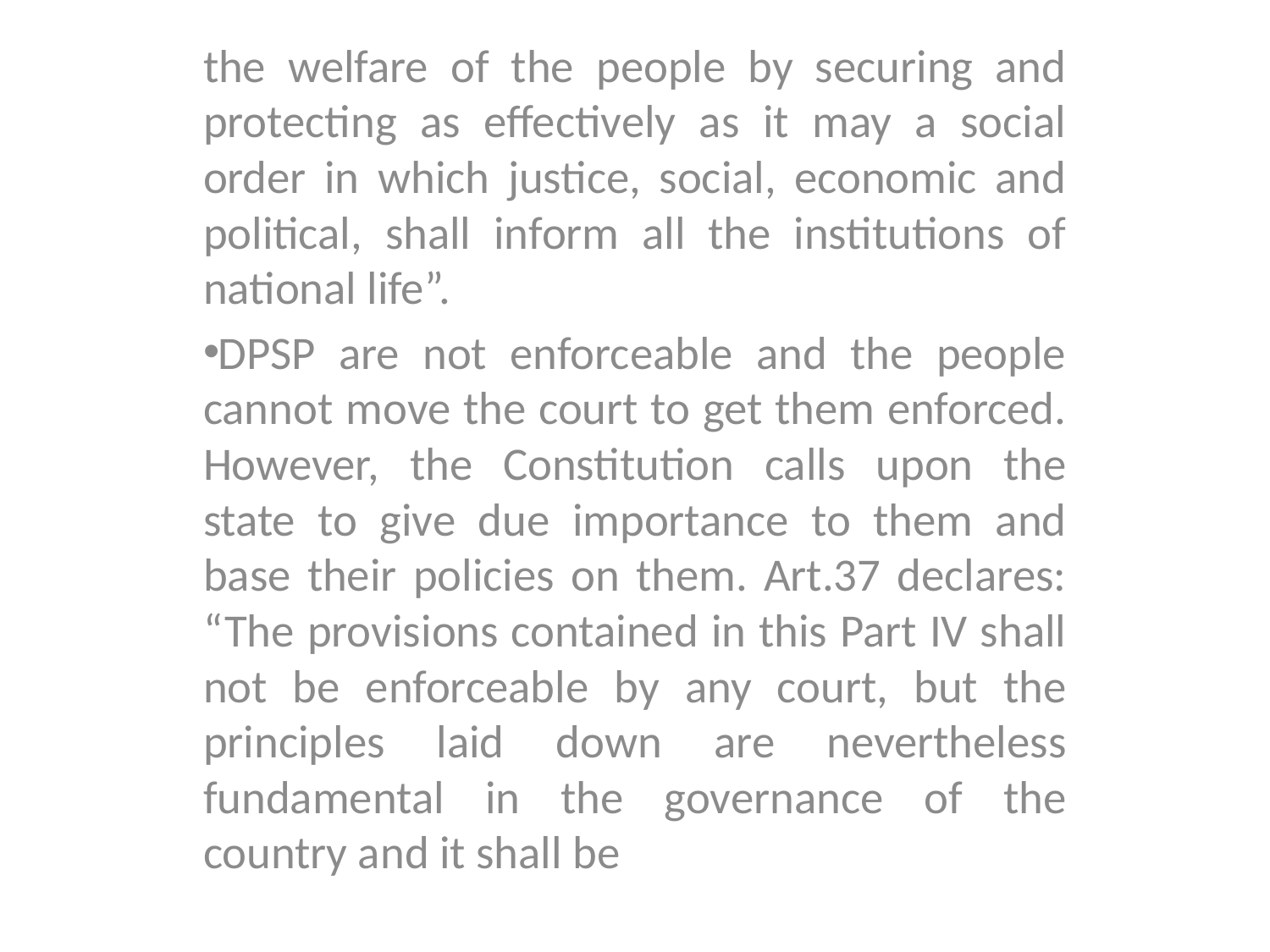

the welfare of the people by securing and protecting as effectively as it may a social order in which justice, social, economic and political, shall inform all the institutions of national life”.
DPSP are not enforceable and the people cannot move the court to get them enforced. However, the Constitution calls upon the state to give due importance to them and base their policies on them. Art.37 declares: “The provisions contained in this Part IV shall not be enforceable by any court, but the principles laid down are nevertheless fundamental in the governance of the country and it shall be